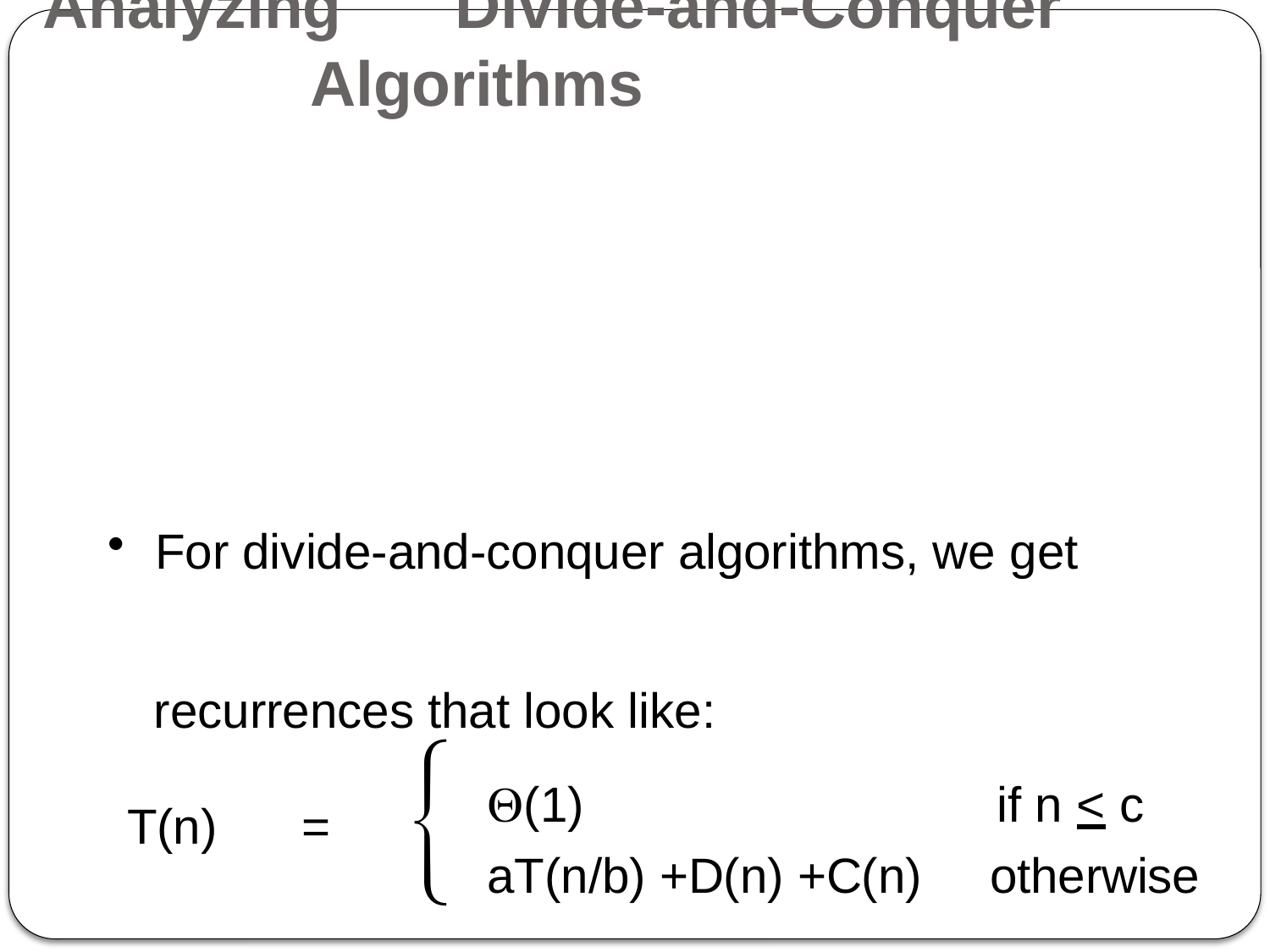

# Analyzing	 Divide-and-Conquer  Algorithms

For divide-and-conquer algorithms, we get
recurrences that look like:
{
Θ(1)	if n < c
aT(n/b) +D(n) +C(n)     otherwise
T(n)	=